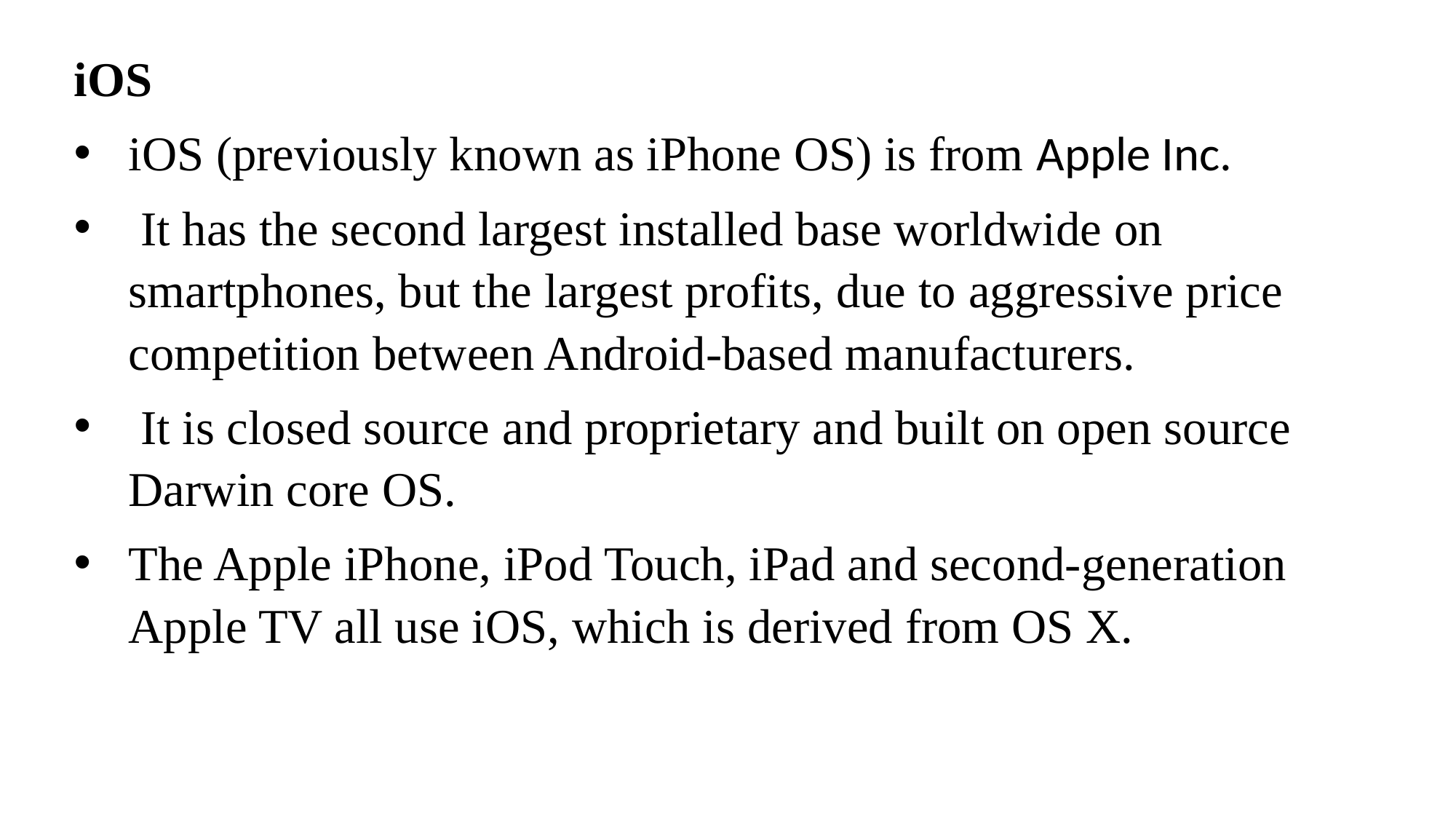

iOS
iOS (previously known as iPhone OS) is from Apple Inc.
 It has the second largest installed base worldwide on smartphones, but the largest profits, due to aggressive price competition between Android-based manufacturers.
 It is closed source and proprietary and built on open source Darwin core OS.
The Apple iPhone, iPod Touch, iPad and second-generation Apple TV all use iOS, which is derived from OS X.